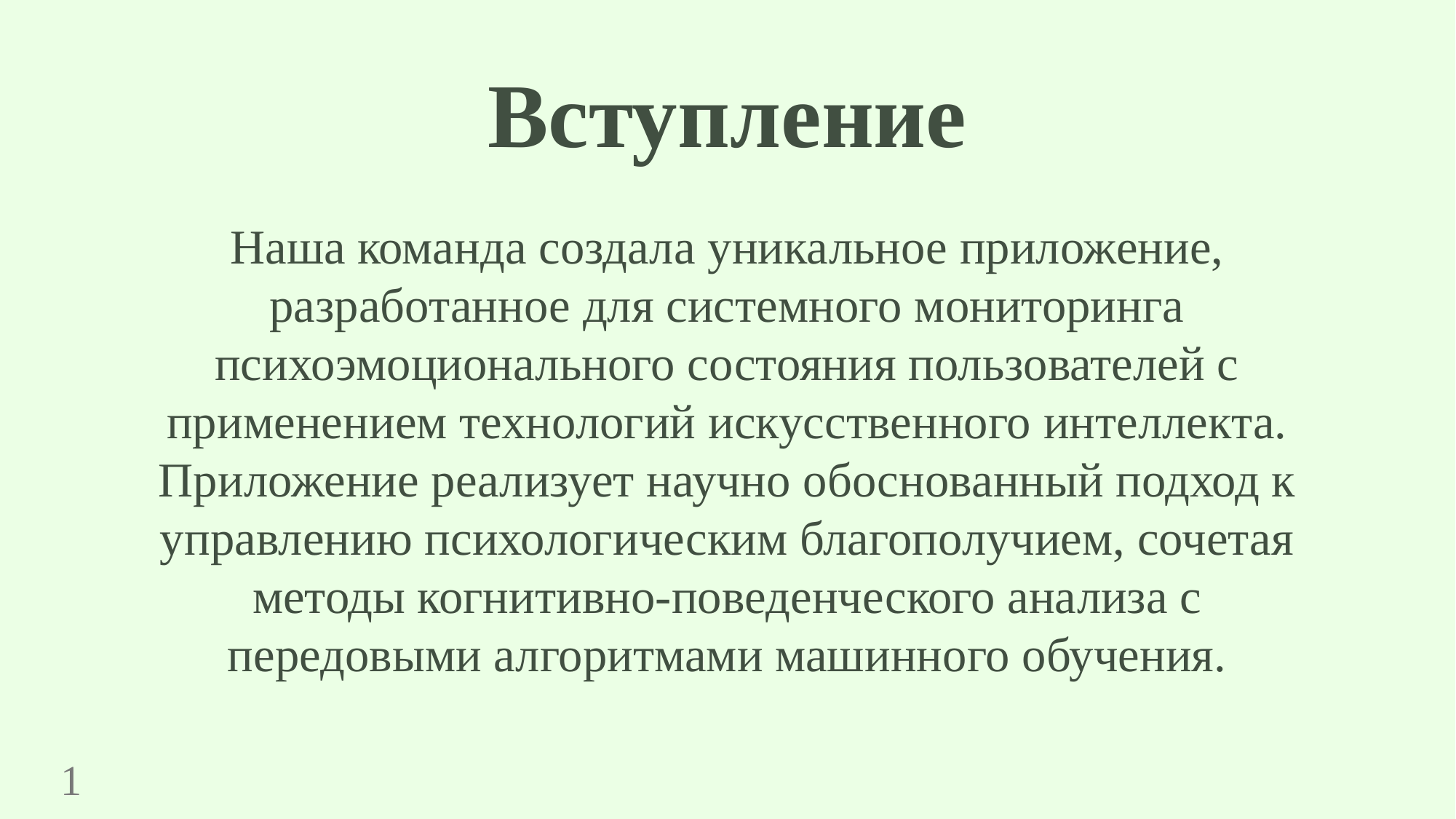

Вступление
Наша команда создала уникальное приложение, разработанное для системного мониторинга психоэмоционального состояния пользователей с применением технологий искусственного интеллекта. Приложение реализует научно обоснованный подход к управлению психологическим благополучием, сочетая методы когнитивно-поведенческого анализа с передовыми алгоритмами машинного обучения.
1